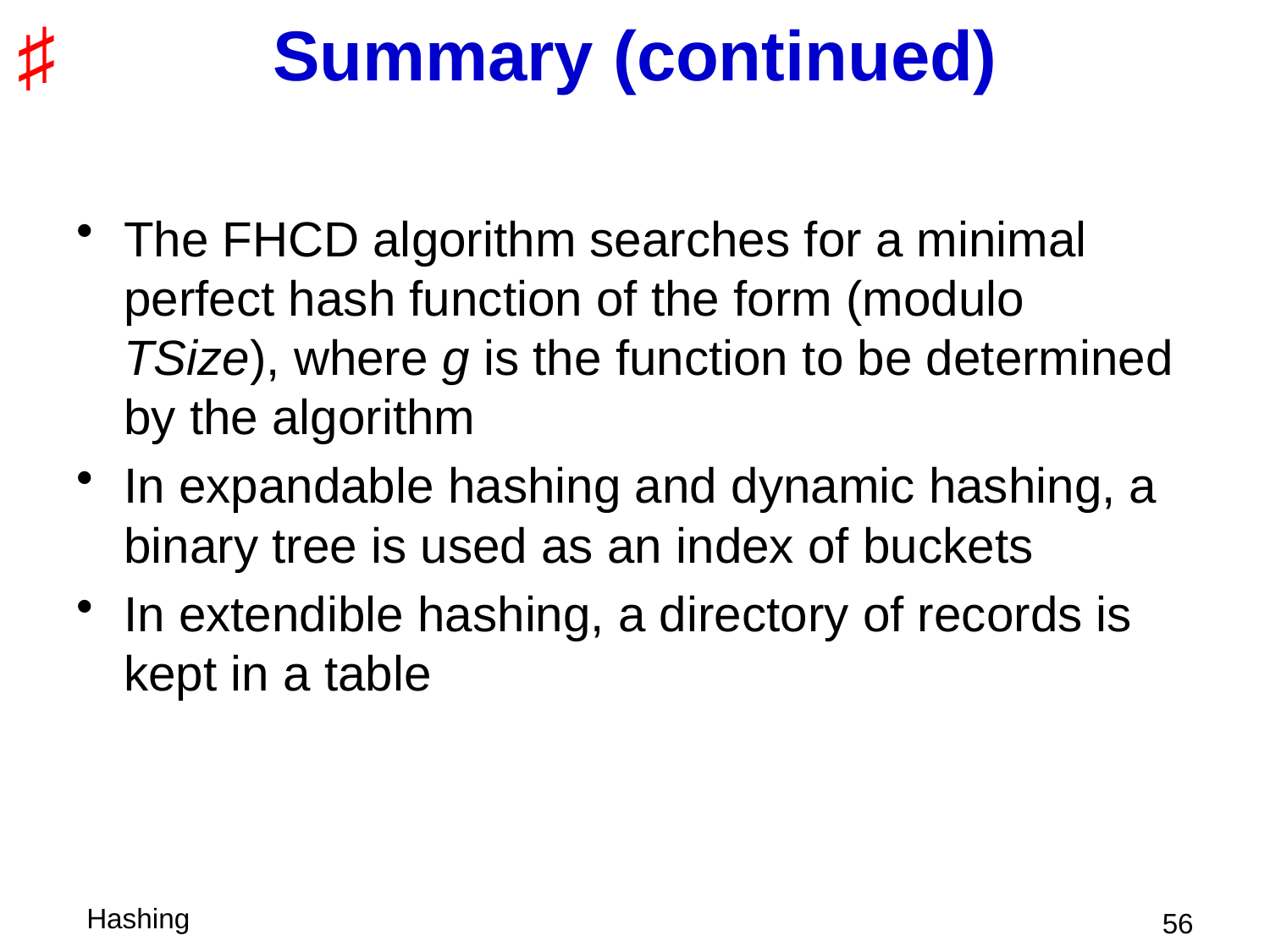

# Summary (continued)
The FHCD algorithm searches for a minimal perfect hash function of the form (modulo TSize), where g is the function to be determined by the algorithm
In expandable hashing and dynamic hashing, a binary tree is used as an index of buckets
In extendible hashing, a directory of records is kept in a table

 56